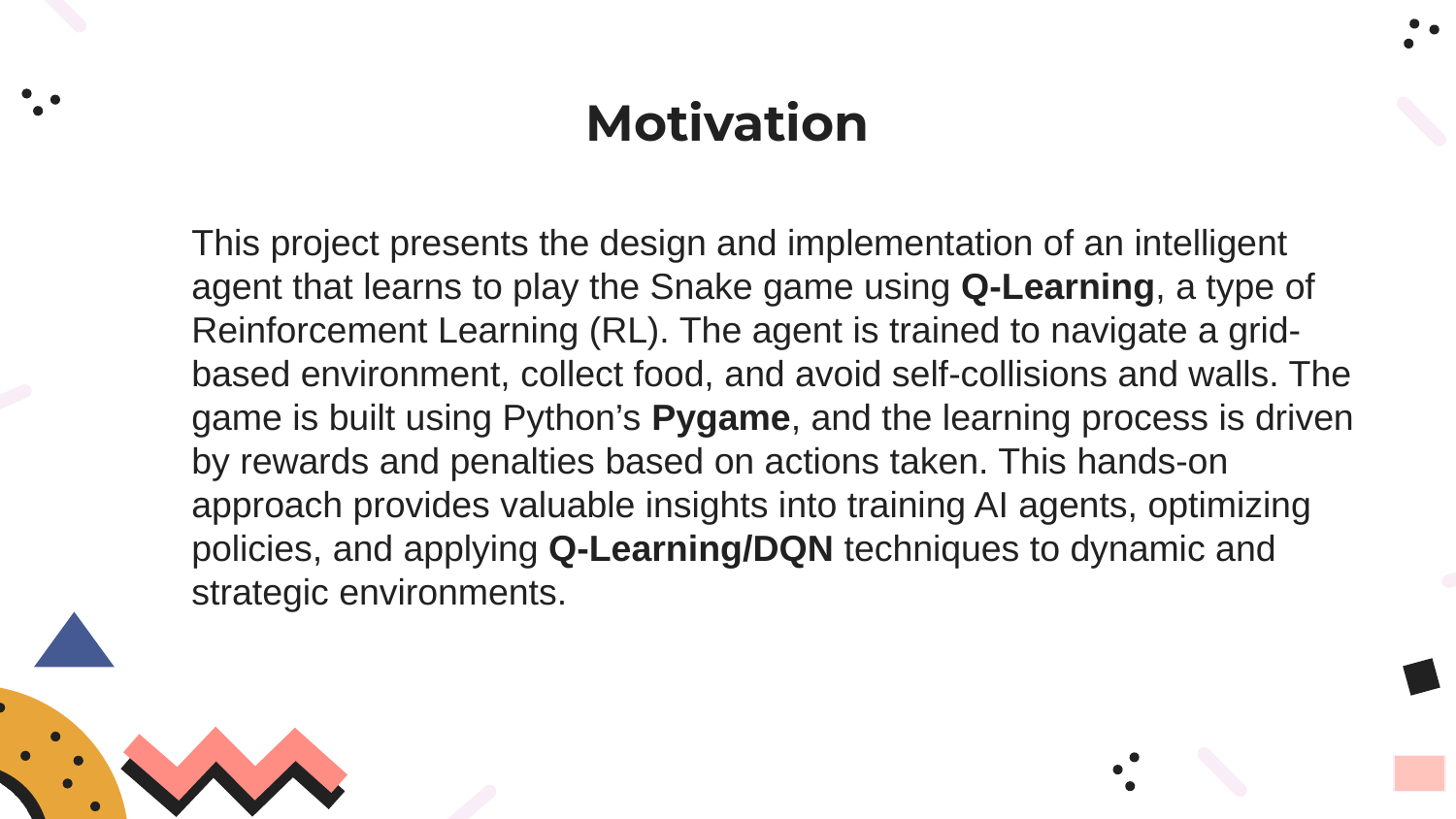

# Motivation
This project presents the design and implementation of an intelligent agent that learns to play the Snake game using Q-Learning, a type of Reinforcement Learning (RL). The agent is trained to navigate a grid-based environment, collect food, and avoid self-collisions and walls. The game is built using Python’s Pygame, and the learning process is driven by rewards and penalties based on actions taken. This hands-on approach provides valuable insights into training AI agents, optimizing policies, and applying Q-Learning/DQN techniques to dynamic and strategic environments.